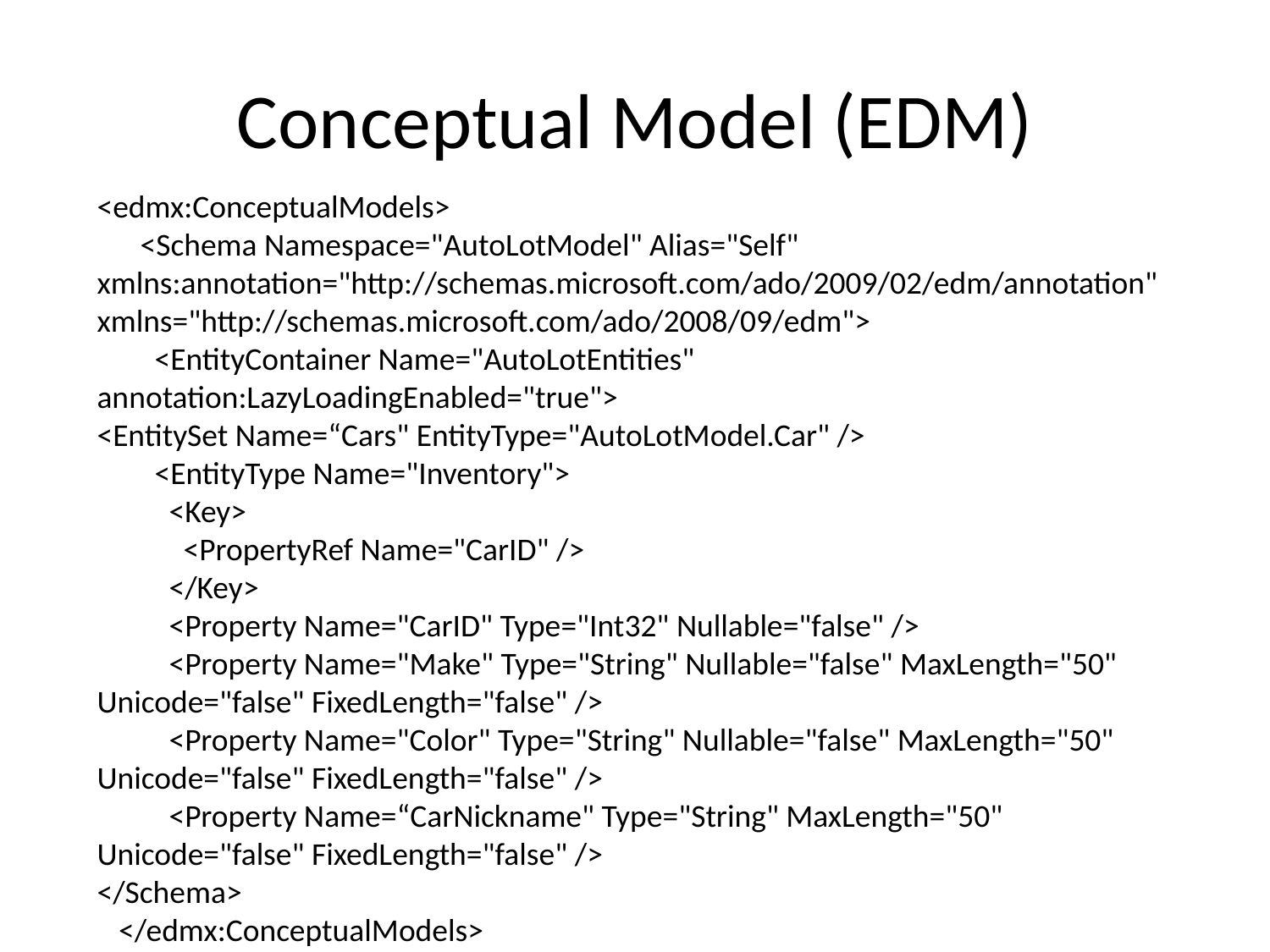

# Conceptual Model (EDM)
<edmx:ConceptualModels>
      <Schema Namespace="AutoLotModel" Alias="Self" xmlns:annotation="http://schemas.microsoft.com/ado/2009/02/edm/annotation" xmlns="http://schemas.microsoft.com/ado/2008/09/edm">
        <EntityContainer Name="AutoLotEntities" annotation:LazyLoadingEnabled="true">
<EntitySet Name=“Cars" EntityType="AutoLotModel.Car" />
        <EntityType Name="Inventory">
          <Key>
            <PropertyRef Name="CarID" />
          </Key>
          <Property Name="CarID" Type="Int32" Nullable="false" />
          <Property Name="Make" Type="String" Nullable="false" MaxLength="50" Unicode="false" FixedLength="false" />
          <Property Name="Color" Type="String" Nullable="false" MaxLength="50" Unicode="false" FixedLength="false" />
          <Property Name=“CarNickname" Type="String" MaxLength="50" Unicode="false" FixedLength="false" />
</Schema>
   </edmx:ConceptualModels>